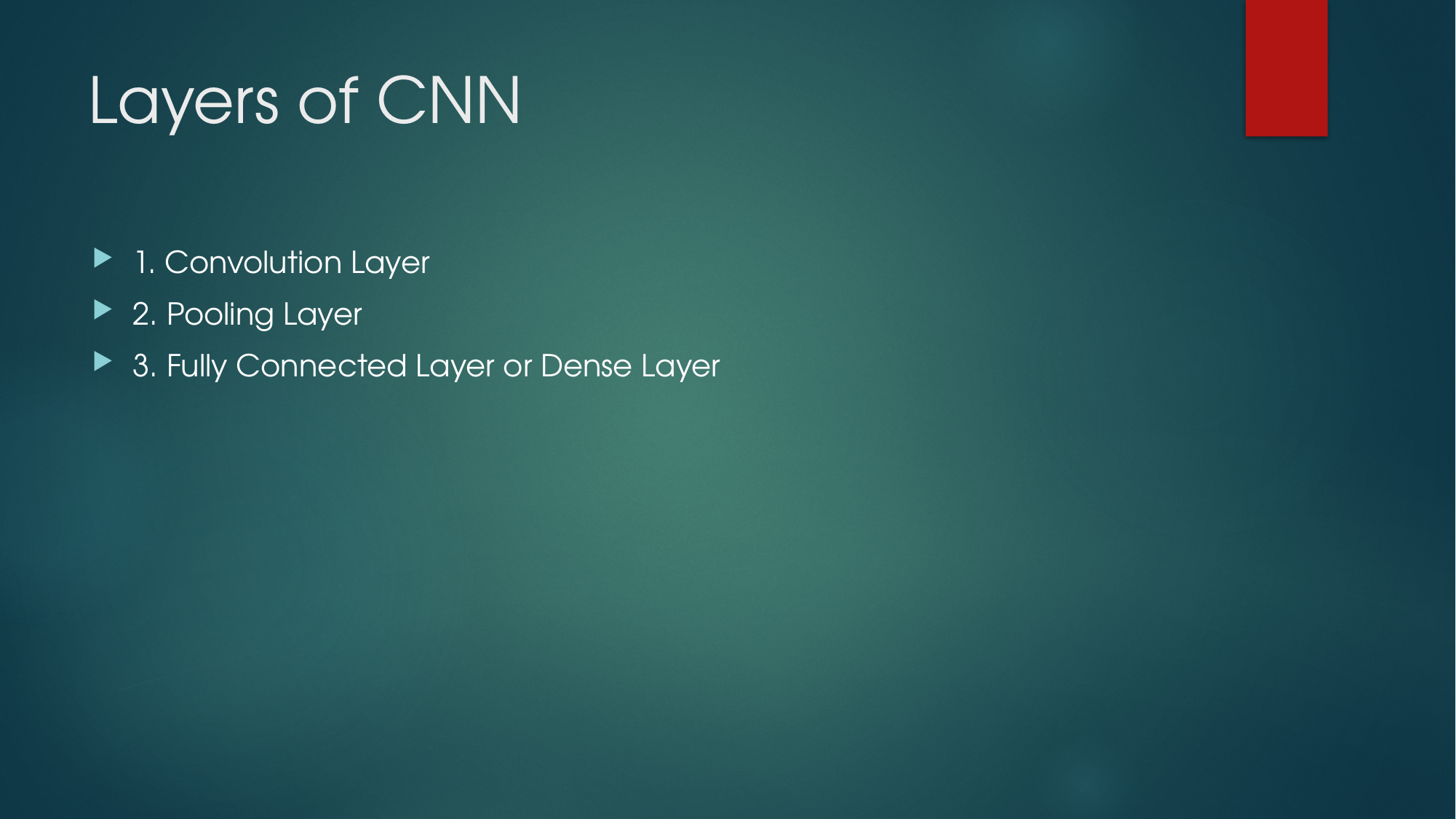

# Layers of CNN
1. Convolution Layer
2. Pooling Layer
3. Fully Connected Layer or Dense Layer